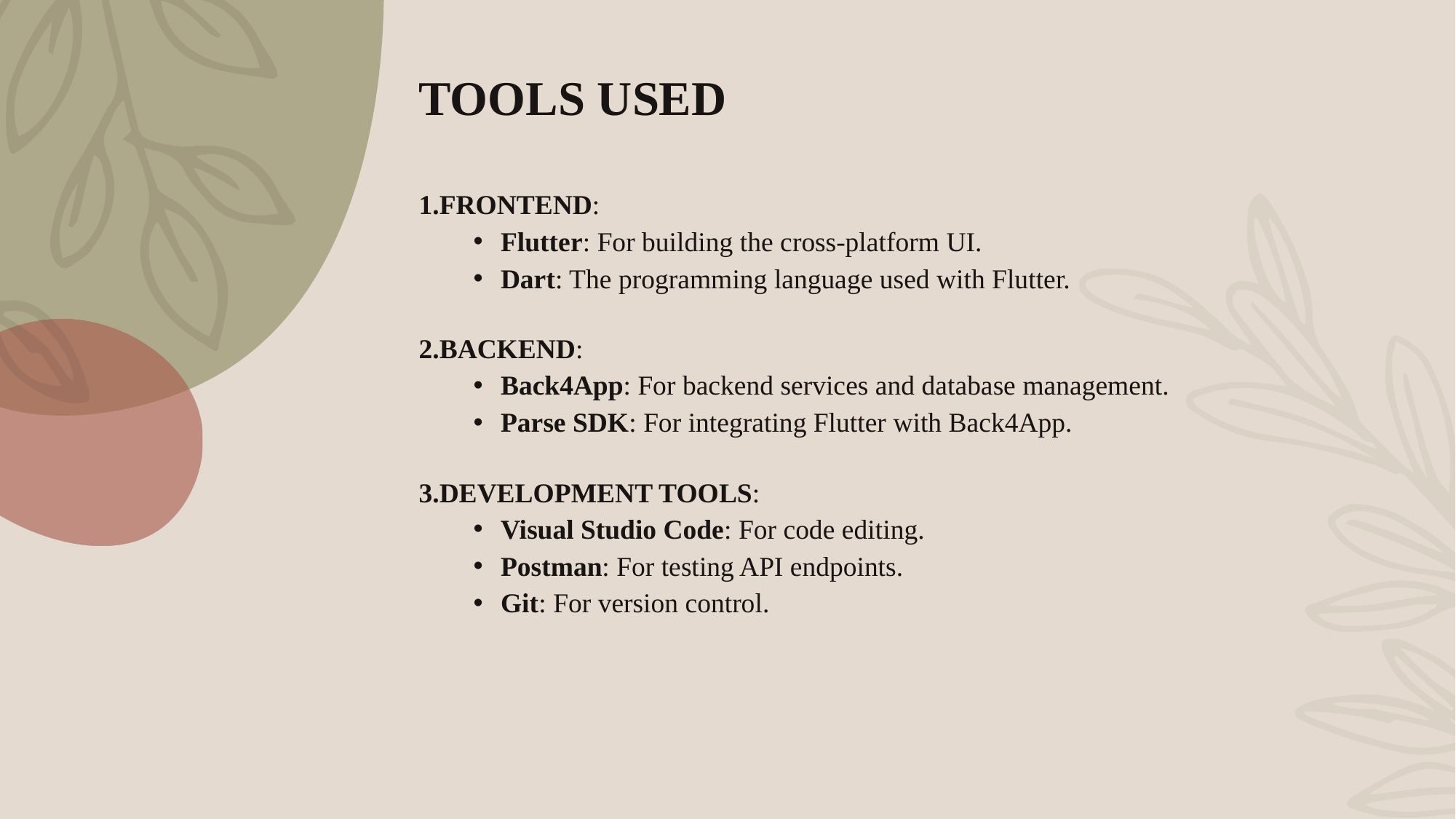

Tools Used

Frontend:
Flutter: For building the cross-platform UI.
Dart: The programming language used with Flutter.

Backend:
Back4App: For backend services and database management.
Parse SDK: For integrating Flutter with Back4App.

Development Tools:
Visual Studio Code: For code editing.
Postman: For testing API endpoints.
Git: For version control.